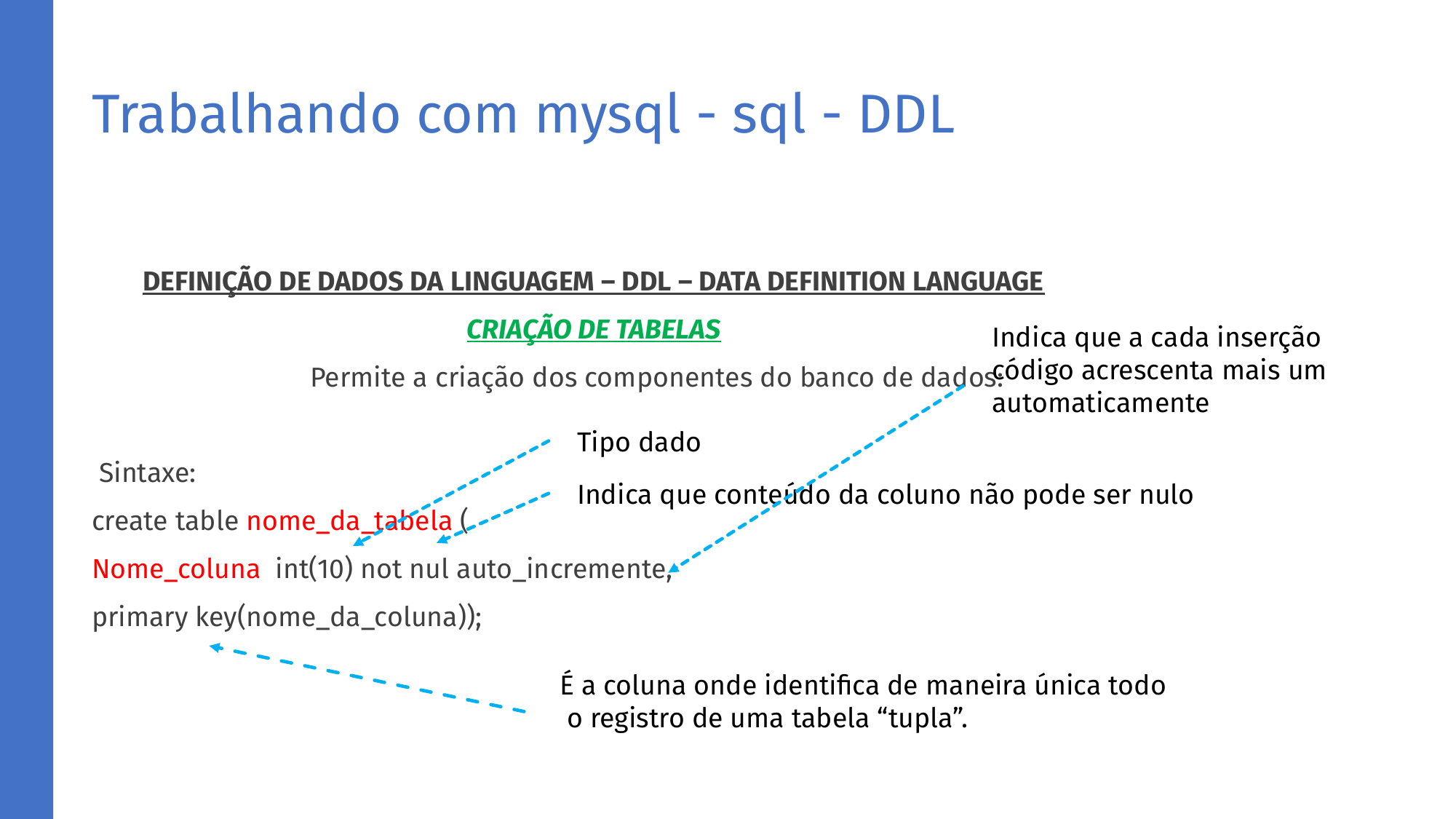

# Trabalhando com mysql - sql - DDL
DEFINIÇÃO DE DADOS DA LINGUAGEM – DDL – DATA DEFINITION LANGUAGE
CRIAÇÃO DE TABELAS
		Permite a criação dos componentes do banco de dados:

 Sintaxe:
create table nome_da_tabela (
Nome_coluna  int(10) not nul auto_incremente,
primary key(nome_da_coluna));
Indica que a cada inserção código acrescenta mais um automaticamente
Tipo dado
Indica que conteúdo da coluno não pode ser nulo
É a coluna onde identifica de maneira única todo
 o registro de uma tabela “tupla”.